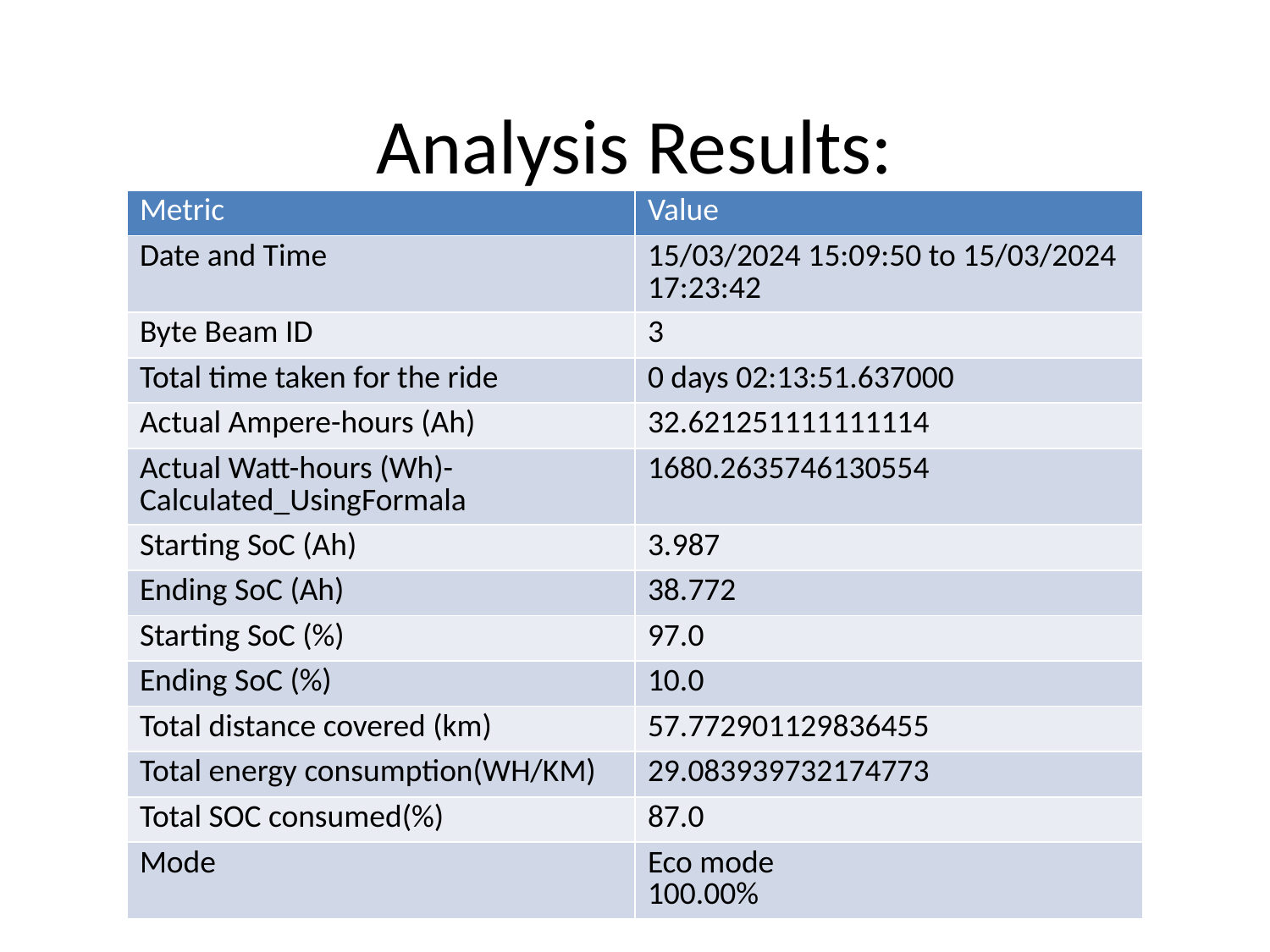

# Analysis Results:
| Metric | Value |
| --- | --- |
| Date and Time | 15/03/2024 15:09:50 to 15/03/2024 17:23:42 |
| Byte Beam ID | 3 |
| Total time taken for the ride | 0 days 02:13:51.637000 |
| Actual Ampere-hours (Ah) | 32.621251111111114 |
| Actual Watt-hours (Wh)- Calculated\_UsingFormala | 1680.2635746130554 |
| Starting SoC (Ah) | 3.987 |
| Ending SoC (Ah) | 38.772 |
| Starting SoC (%) | 97.0 |
| Ending SoC (%) | 10.0 |
| Total distance covered (km) | 57.772901129836455 |
| Total energy consumption(WH/KM) | 29.083939732174773 |
| Total SOC consumed(%) | 87.0 |
| Mode | Eco mode 100.00% |